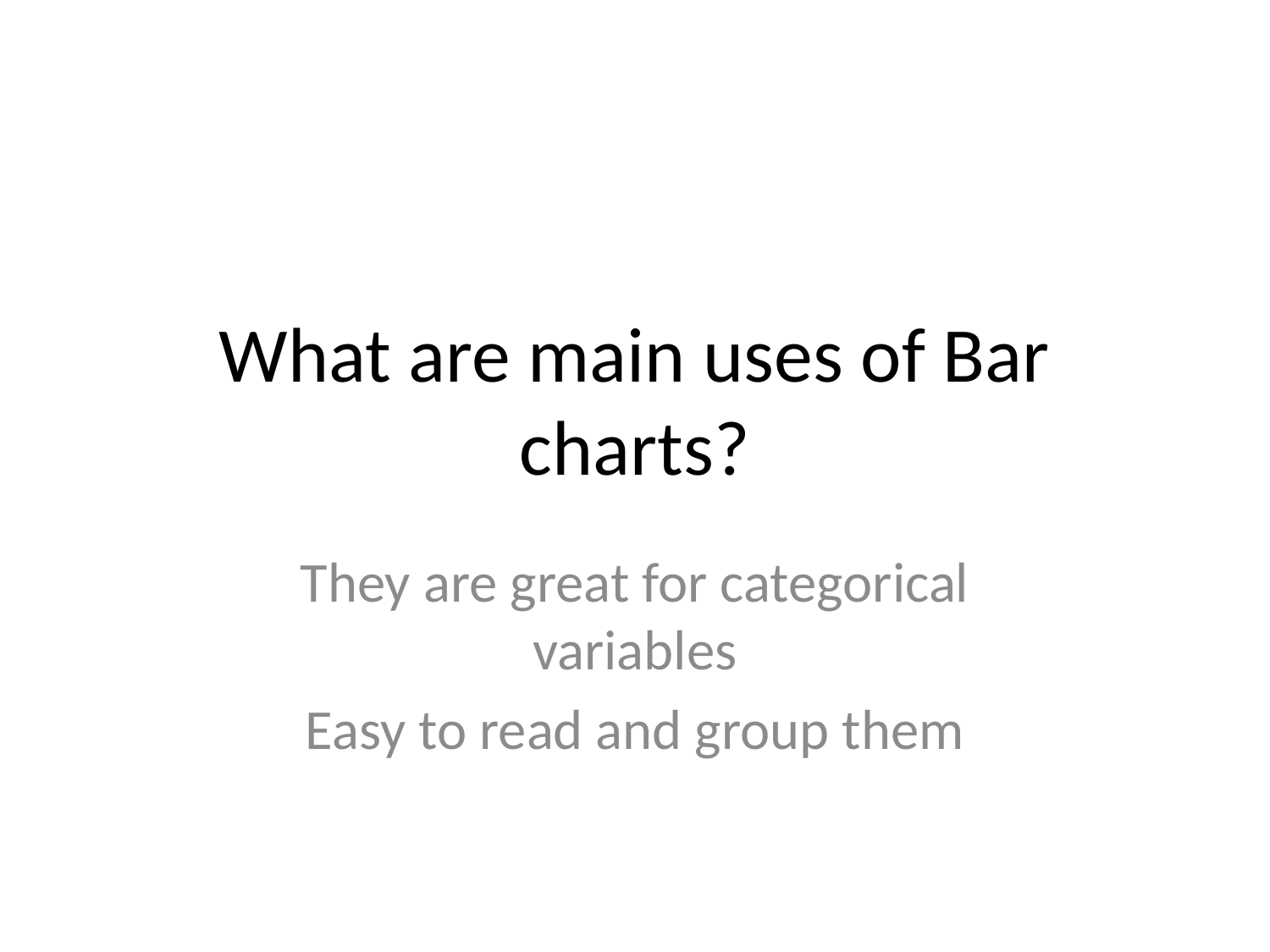

# What are main uses of Bar charts?
They are great for categorical variables
Easy to read and group them